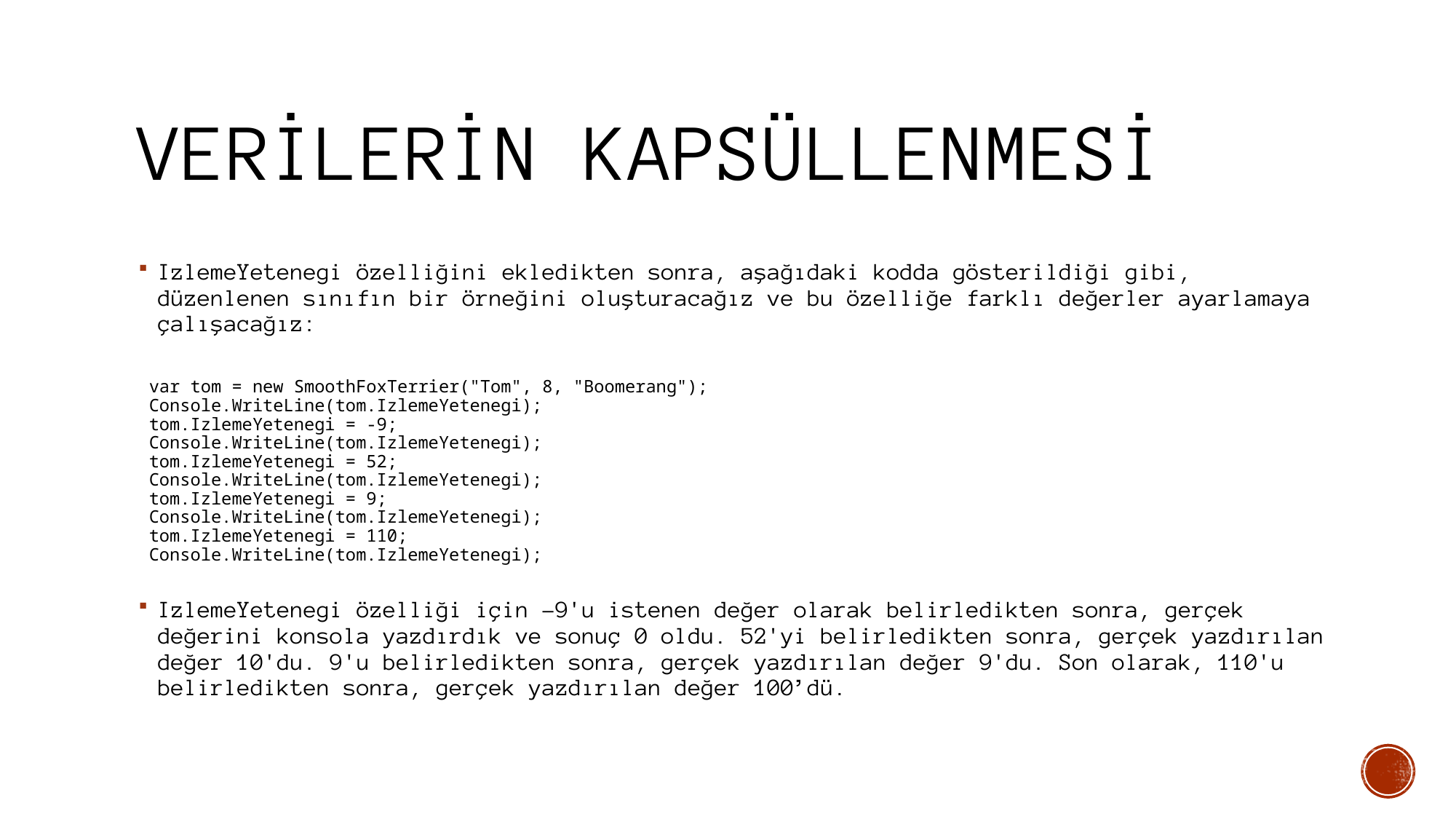

# Verilerin kapsüllenmesi
IzlemeYetenegi özelliğini ekledikten sonra, aşağıdaki kodda gösterildiği gibi, düzenlenen sınıfın bir örneğini oluşturacağız ve bu özelliğe farklı değerler ayarlamaya çalışacağız:

 var tom = new SmoothFoxTerrier("Tom", 8, "Boomerang");
 Console.WriteLine(tom.IzlemeYetenegi);
 tom.IzlemeYetenegi = -9;
 Console.WriteLine(tom.IzlemeYetenegi);
 tom.IzlemeYetenegi = 52;
 Console.WriteLine(tom.IzlemeYetenegi);
 tom.IzlemeYetenegi = 9;
 Console.WriteLine(tom.IzlemeYetenegi);
 tom.IzlemeYetenegi = 110;
 Console.WriteLine(tom.IzlemeYetenegi);

IzlemeYetenegi özelliği için -9'u istenen değer olarak belirledikten sonra, gerçek değerini konsola yazdırdık ve sonuç 0 oldu. 52'yi belirledikten sonra, gerçek yazdırılan değer 10'du. 9'u belirledikten sonra, gerçek yazdırılan değer 9'du. Son olarak, 110'u belirledikten sonra, gerçek yazdırılan değer 100’dü.